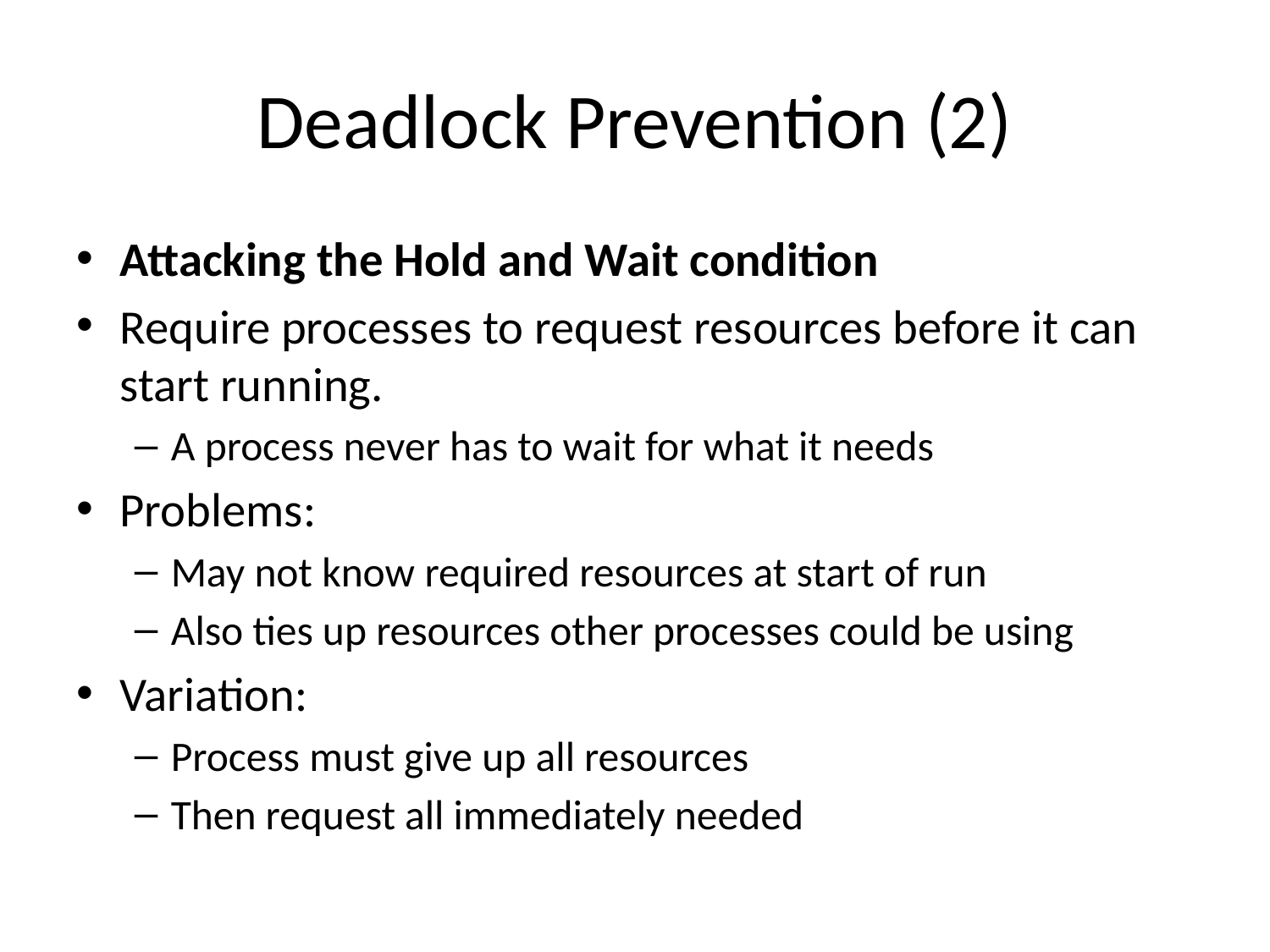

# Deadlock Prevention (2)
Attacking the Hold and Wait condition
Require processes to request resources before it can start running.
A process never has to wait for what it needs
Problems:
May not know required resources at start of run
Also ties up resources other processes could be using
Variation:
Process must give up all resources
Then request all immediately needed